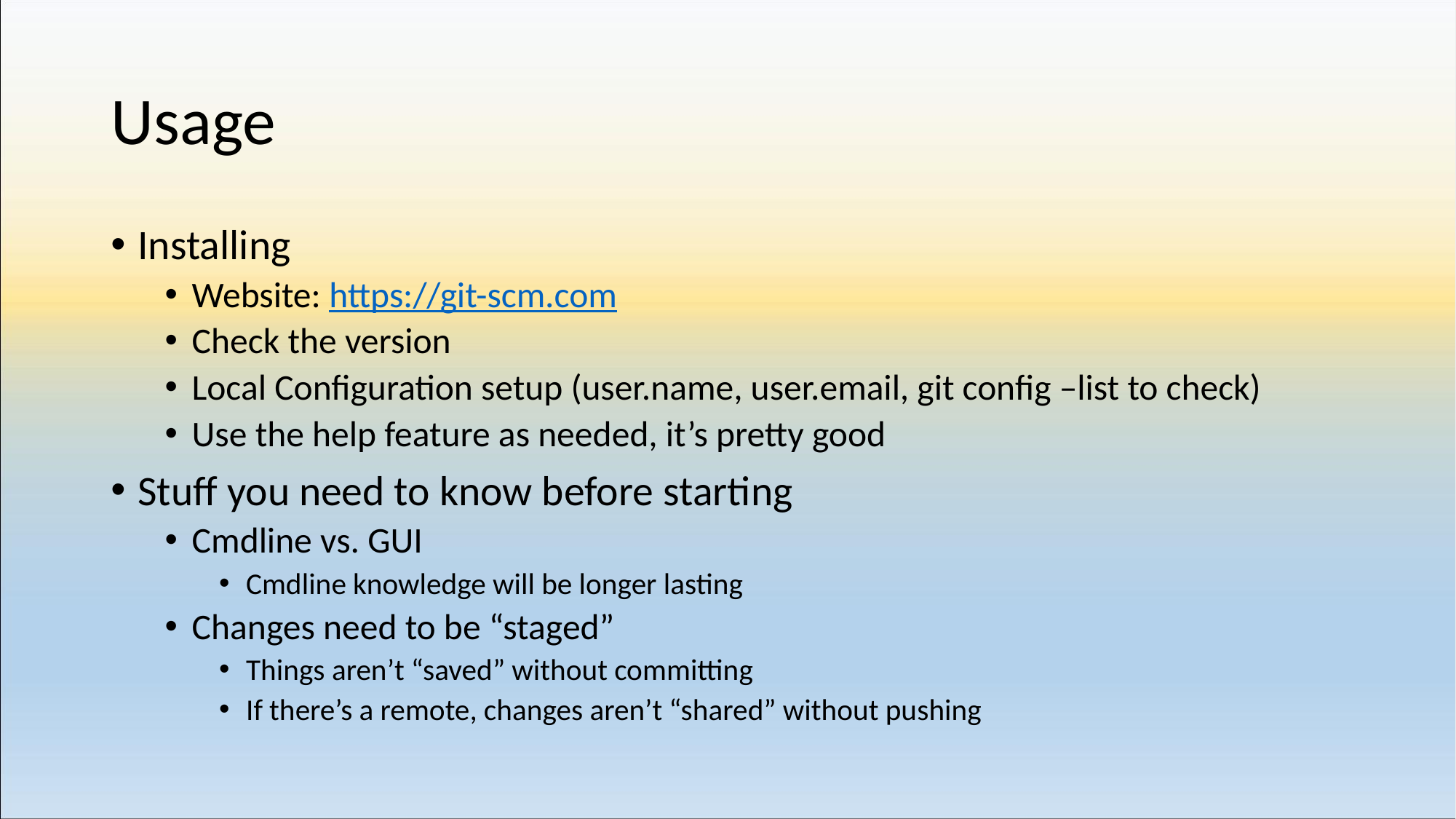

# Usage
Installing
Website: https://git-scm.com
Check the version
Local Configuration setup (user.name, user.email, git config –list to check)
Use the help feature as needed, it’s pretty good
Stuff you need to know before starting
Cmdline vs. GUI
Cmdline knowledge will be longer lasting
Changes need to be “staged”
Things aren’t “saved” without committing
If there’s a remote, changes aren’t “shared” without pushing